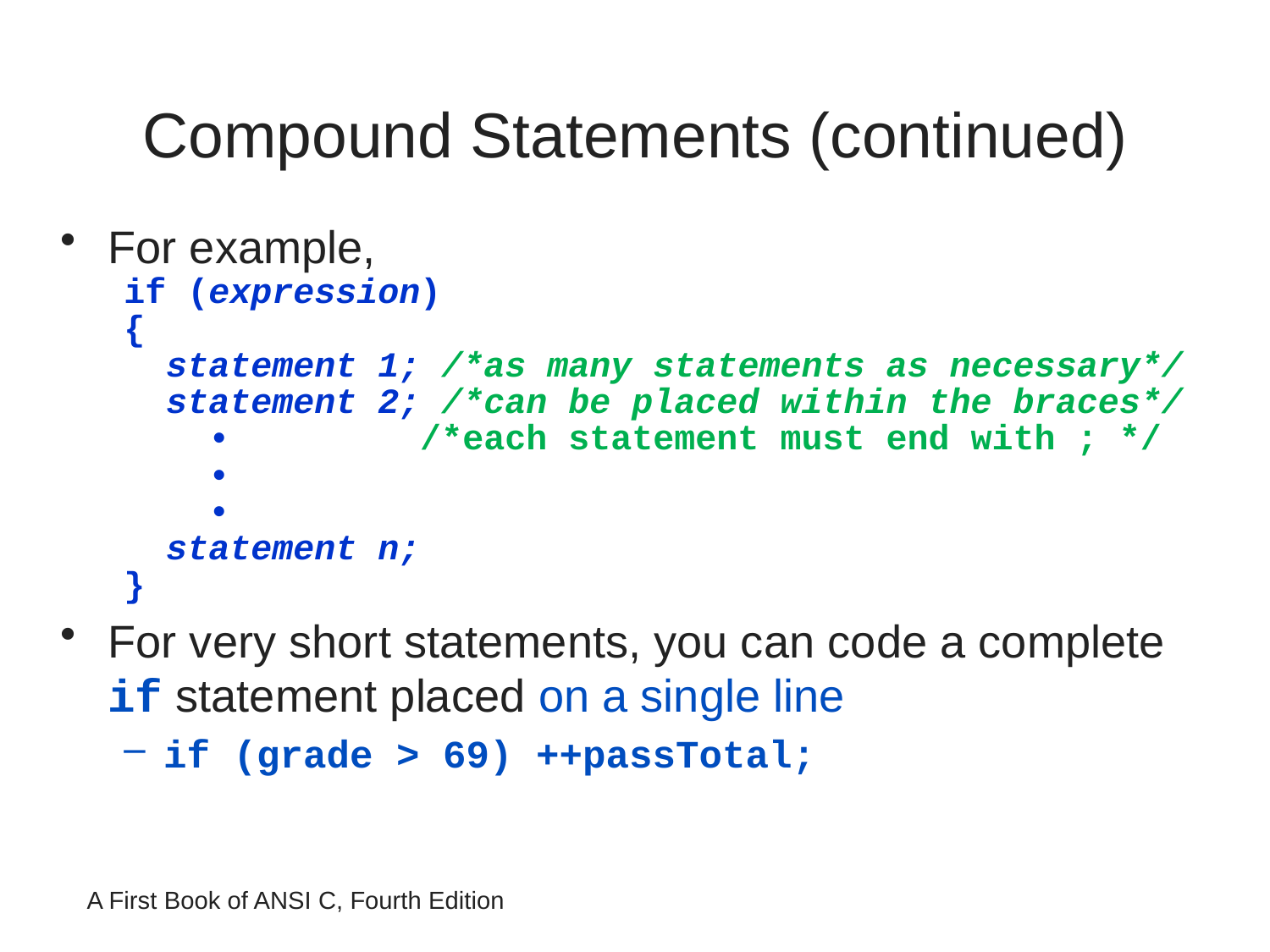

# Compound Statements (continued)
For example,
if (expression)
{
  statement 1; /*as many statements as necessary*/
  statement 2; /*can be placed within the braces*/
    •         /*each statement must end with ; */
    •
    •
  statement n;
}
For very short statements, you can code a complete if statement placed on a single line
if (grade > 69) ++passTotal;
A First Book of ANSI C, Fourth Edition
32